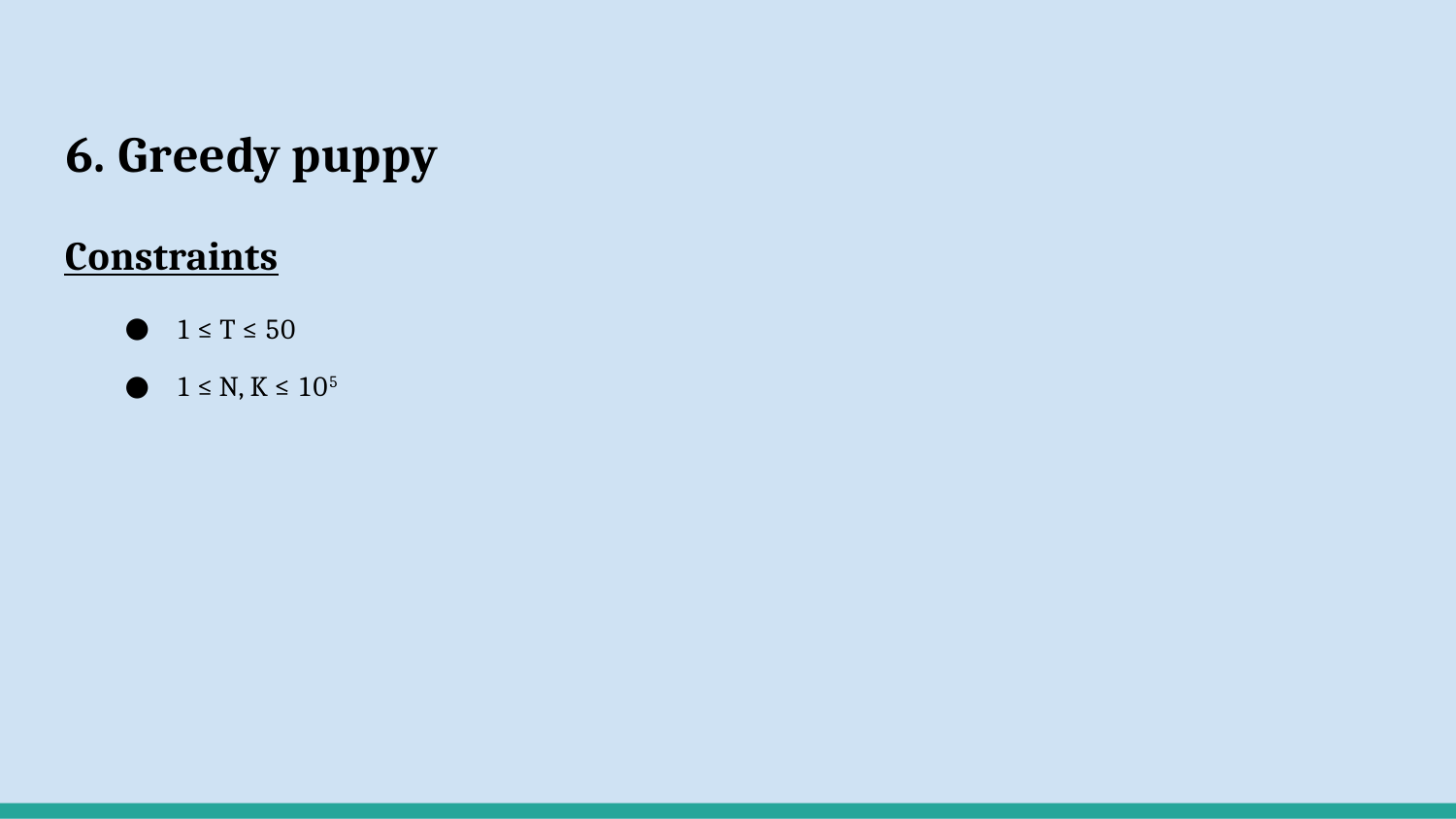

# 6. Greedy puppy

Constraints
1 ≤ T ≤ 50
1 ≤ N, K ≤ 105